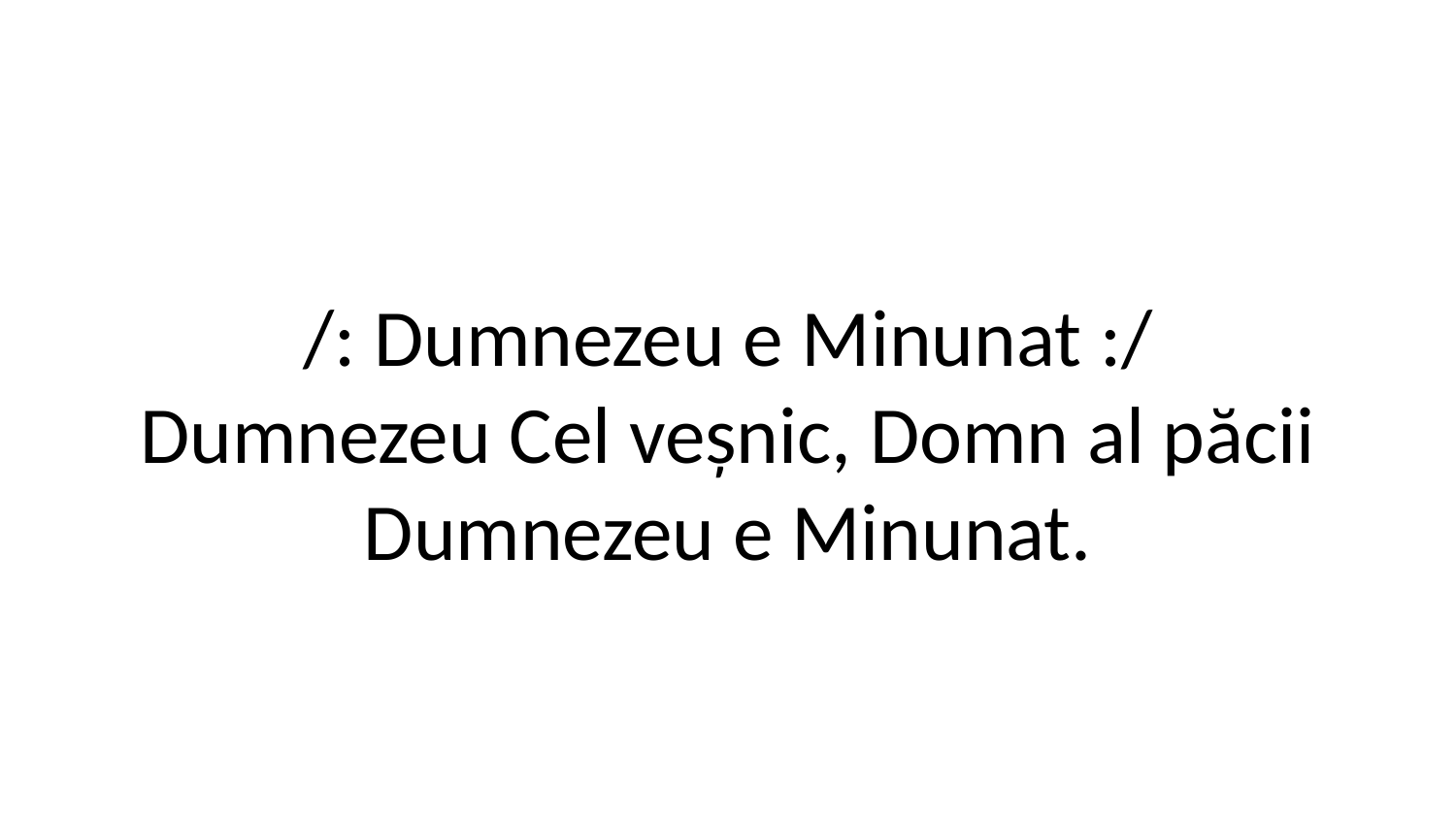

/: Dumnezeu e Minunat :/
Dumnezeu Cel veșnic, Domn al păcii
Dumnezeu e Minunat.